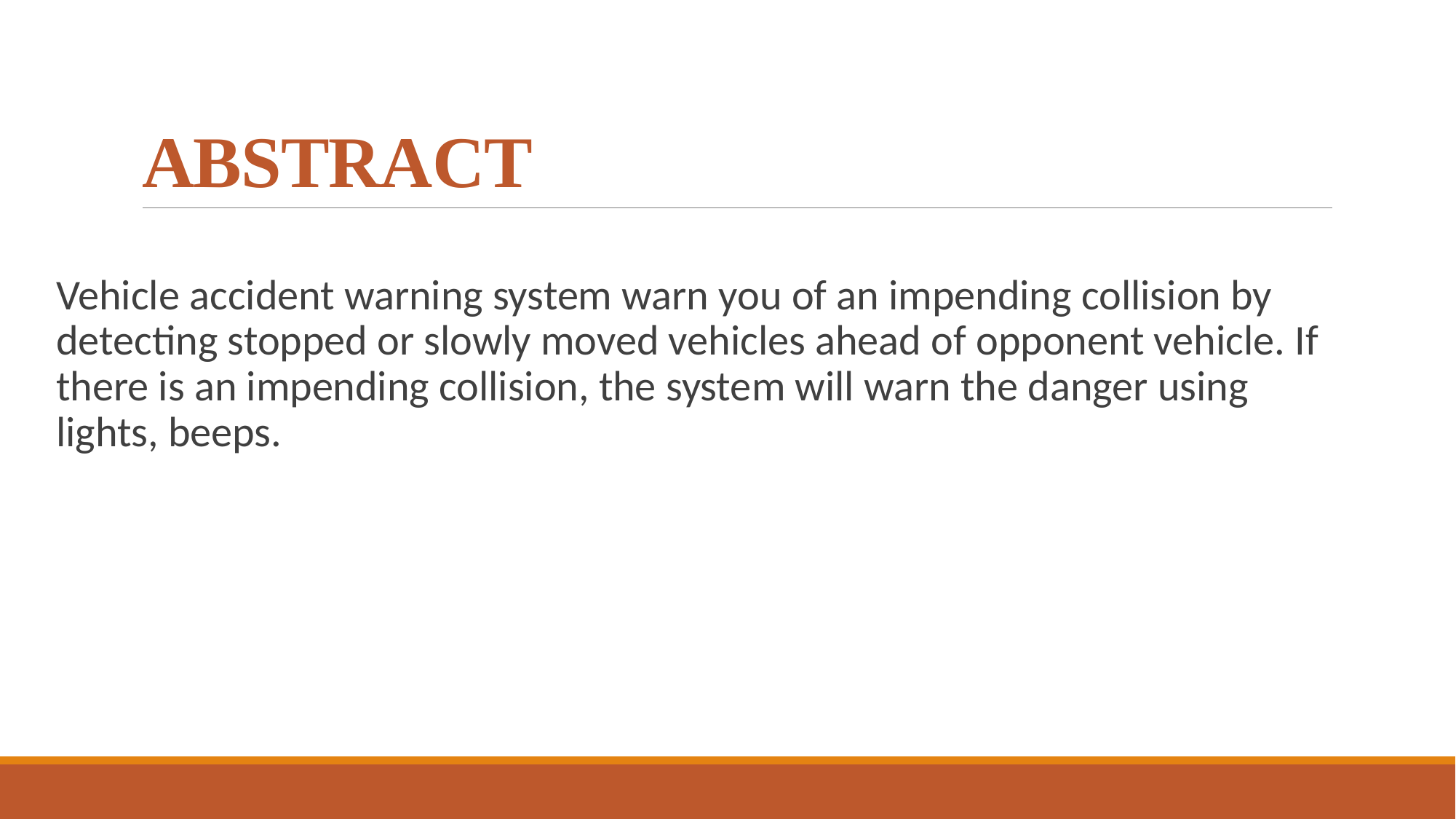

# ABSTRACT
Vehicle accident warning system warn you of an impending collision by detecting stopped or slowly moved vehicles ahead of opponent vehicle. If there is an impending collision, the system will warn the danger using  lights, beeps.